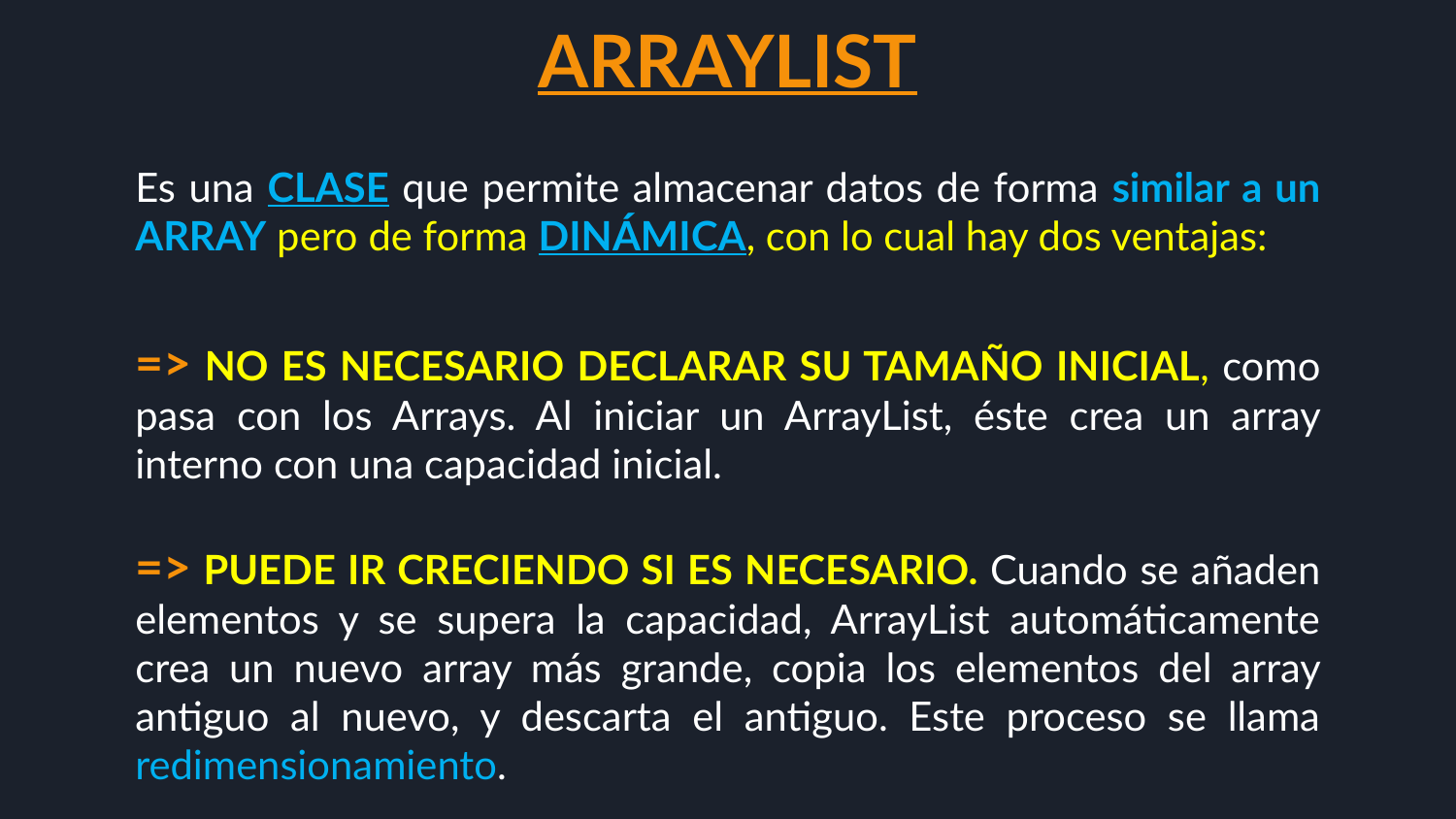

ARRAYLIST
Es una CLASE que permite almacenar datos de forma similar a un ARRAY pero de forma DINÁMICA, con lo cual hay dos ventajas:

=> NO ES NECESARIO DECLARAR SU TAMAÑO INICIAL, como pasa con los Arrays. Al iniciar un ArrayList, éste crea un array interno con una capacidad inicial.

=> PUEDE IR CRECIENDO SI ES NECESARIO. Cuando se añaden elementos y se supera la capacidad, ArrayList automáticamente crea un nuevo array más grande, copia los elementos del array antiguo al nuevo, y descarta el antiguo. Este proceso se llama redimensionamiento.